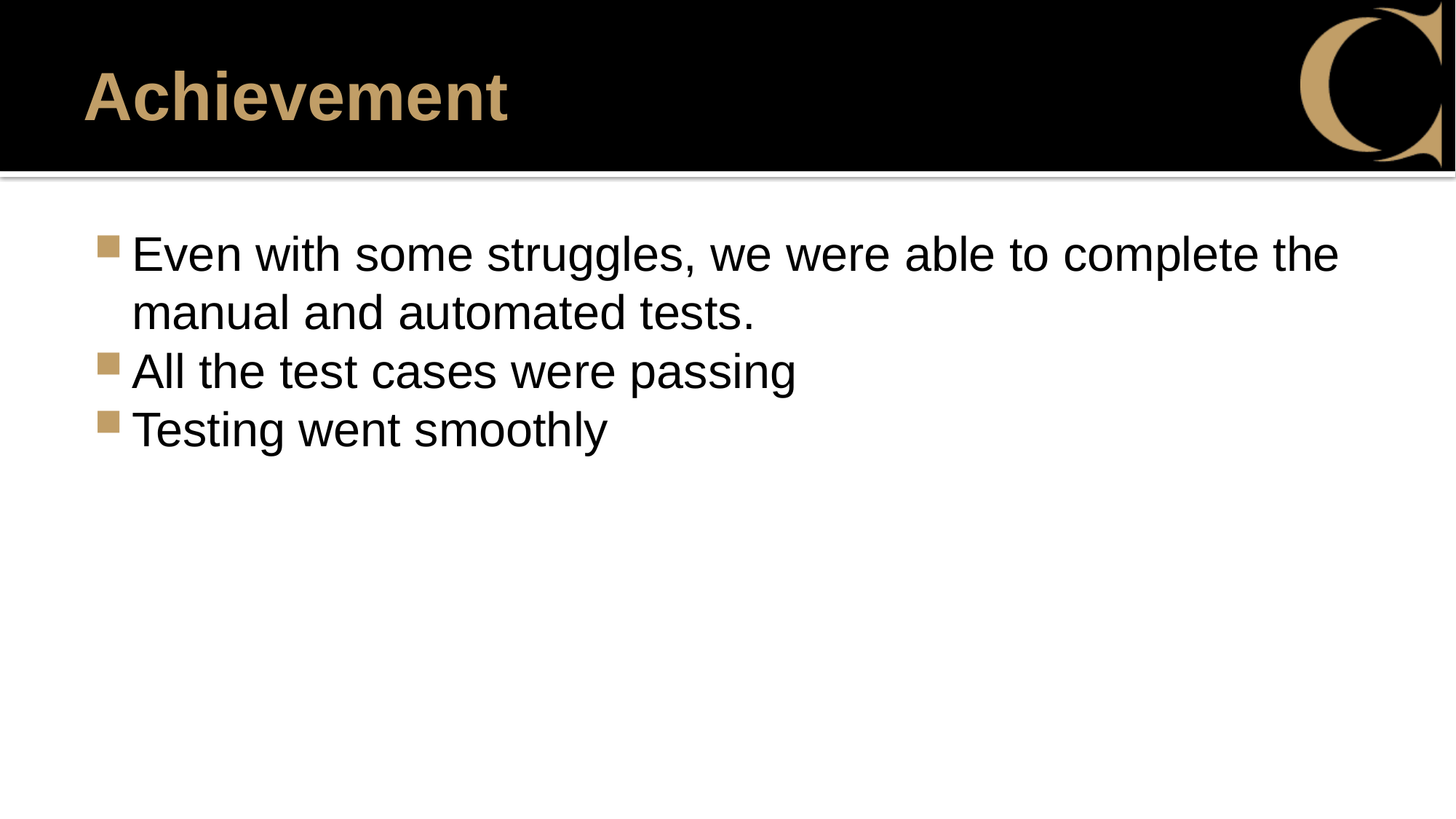

# Achievement
Even with some struggles, we were able to complete the manual and automated tests.
All the test cases were passing
Testing went smoothly